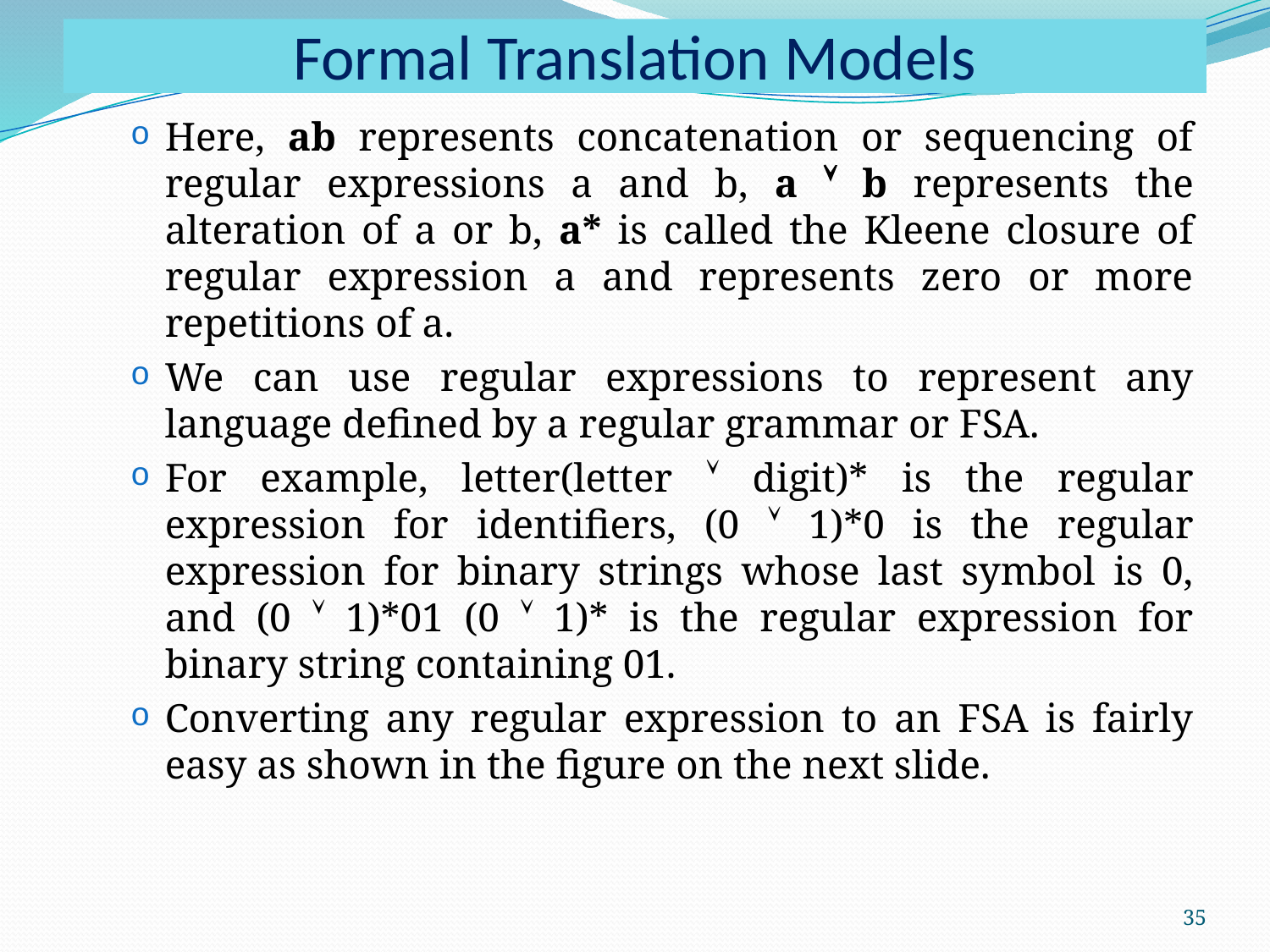

# Formal Translation Models
Here, ab represents concatenation or sequencing of regular expressions a and b, a ∨ b represents the alteration of a or b, a* is called the Kleene closure of regular expression a and represents zero or more repetitions of a.
We can use regular expressions to represent any language defined by a regular grammar or FSA.
For example, letter(letter ∨ digit)* is the regular expression for identifiers, (0 ∨ 1)*0 is the regular expression for binary strings whose last symbol is 0, and (0 ∨ 1)*01 (0 ∨ 1)* is the regular expression for binary string containing 01.
Converting any regular expression to an FSA is fairly easy as shown in the figure on the next slide.
35